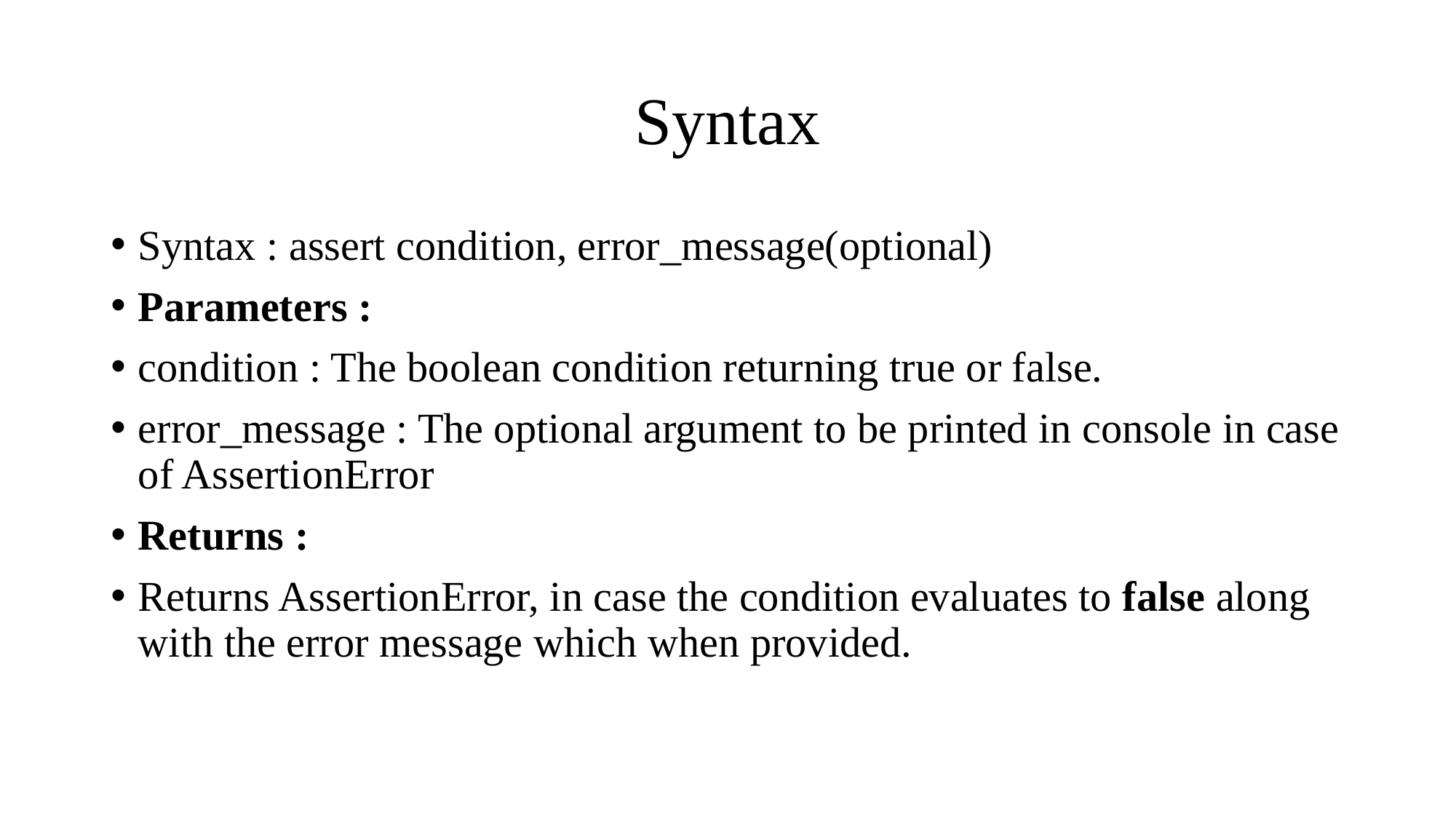

# Syntax
Syntax : assert condition, error_message(optional)
Parameters :
condition : The boolean condition returning true or false.
error_message : The optional argument to be printed in console in case of AssertionError
Returns :
Returns AssertionError, in case the condition evaluates to false along with the error message which when provided.